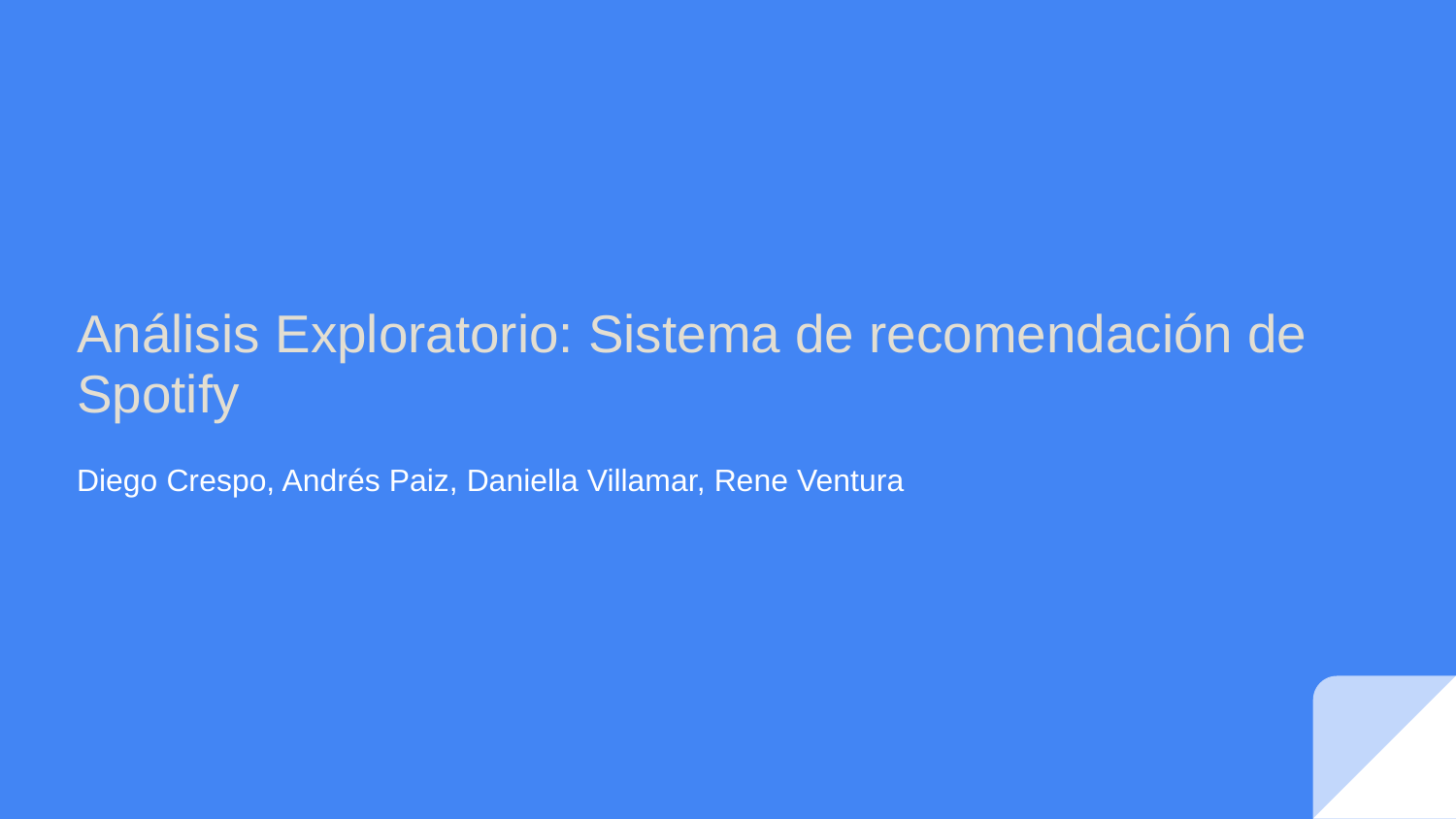

# Análisis Exploratorio: Sistema de recomendación de Spotify
Diego Crespo, Andrés Paiz, Daniella Villamar, Rene Ventura